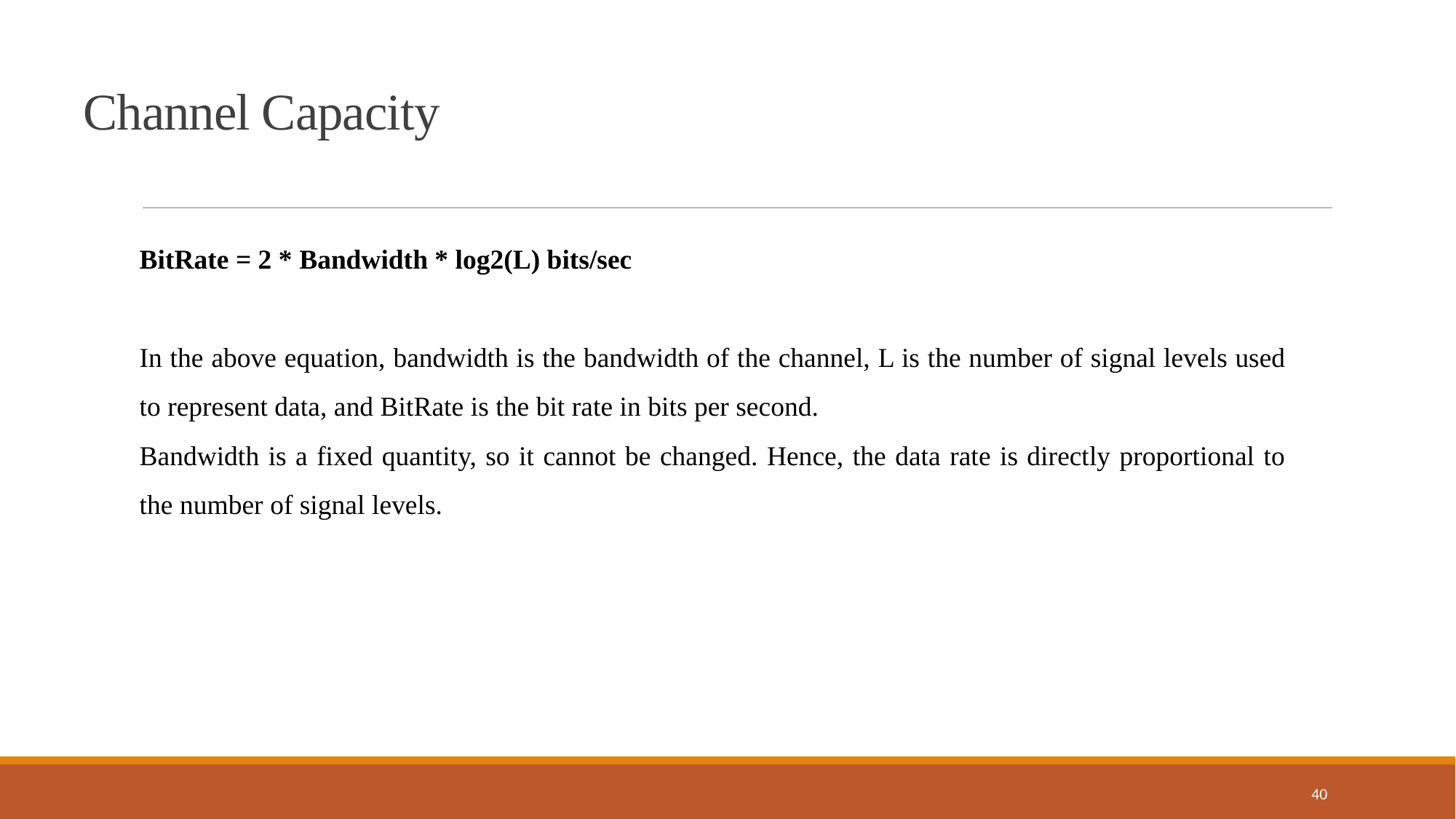

Channel Capacity
BitRate = 2 * Bandwidth * log2(L) bits/sec

In the above equation, bandwidth is the bandwidth of the channel, L is the number of signal levels used to represent data, and BitRate is the bit rate in bits per second.
Bandwidth is a fixed quantity, so it cannot be changed. Hence, the data rate is directly proportional to the number of signal levels.
40